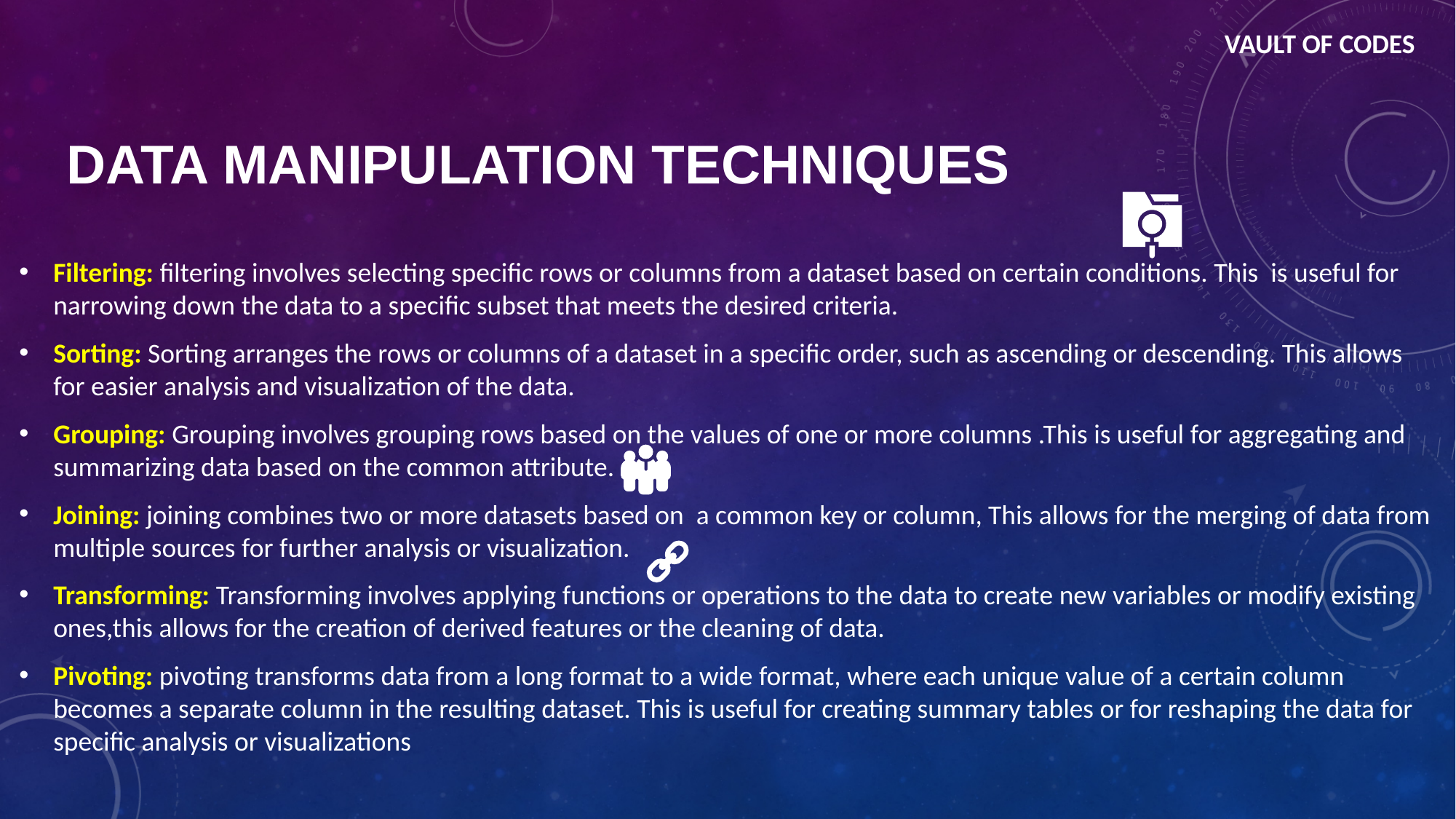

VAULT OF CODES
# Data Manipulation techniques

Filtering: filtering involves selecting specific rows or columns from a dataset based on certain conditions. This  is useful for narrowing down the data to a specific subset that meets the desired criteria.
Sorting: Sorting arranges the rows or columns of a dataset in a specific order, such as ascending or descending. This allows for easier analysis and visualization of the data.
Grouping: Grouping involves grouping rows based on the values of one or more columns .This is useful for aggregating and summarizing data based on the common attribute.
Joining: joining combines two or more datasets based on  a common key or column, This allows for the merging of data from multiple sources for further analysis or visualization.
Transforming: Transforming involves applying functions or operations to the data to create new variables or modify existing ones,this allows for the creation of derived features or the cleaning of data.
Pivoting: pivoting transforms data from a long format to a wide format, where each unique value of a certain column becomes a separate column in the resulting dataset. This is useful for creating summary tables or for reshaping the data for specific analysis or visualizations